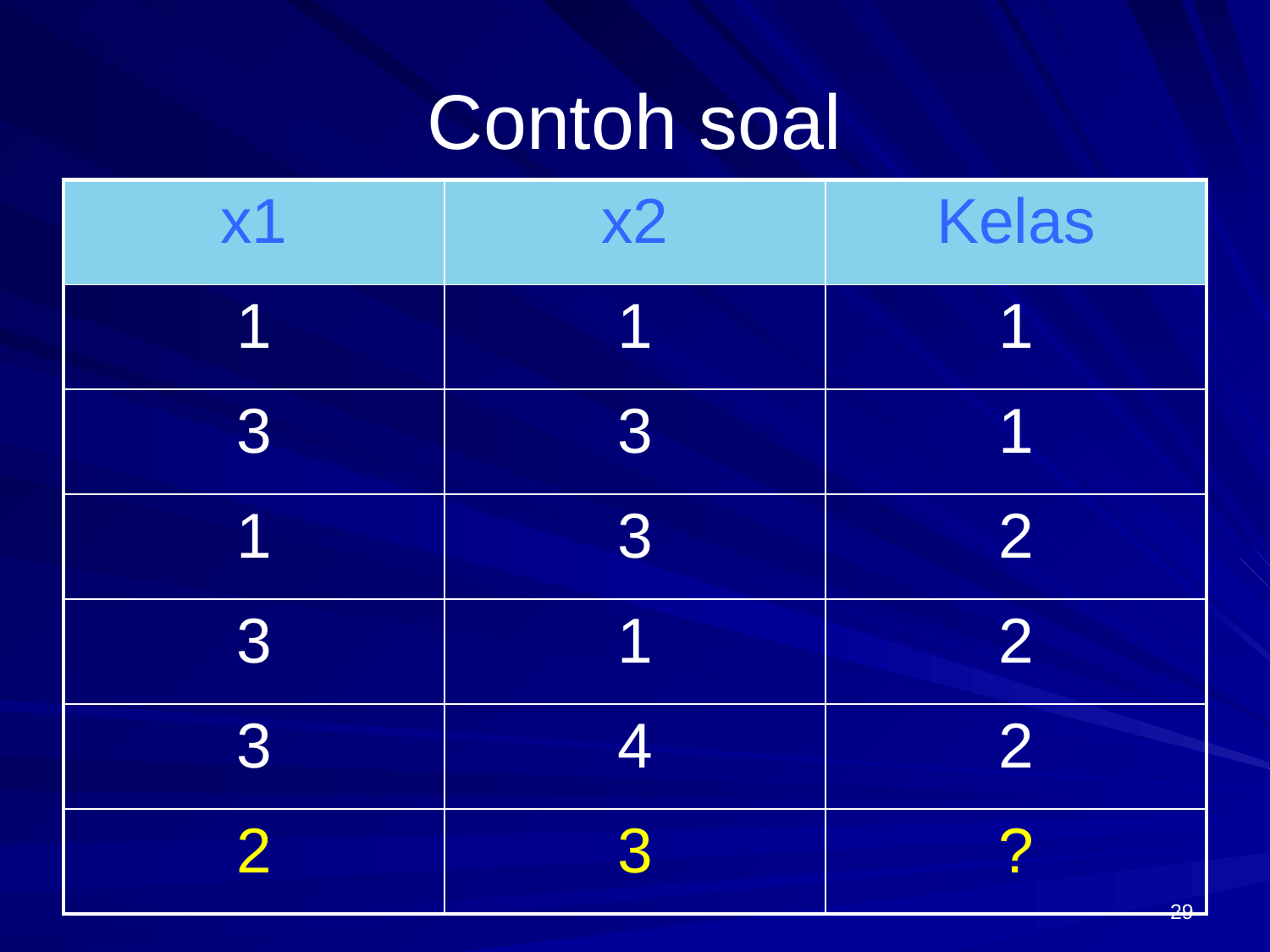

# Contoh soal
| x1 | x2 | Kelas |
| --- | --- | --- |
| 1 | 1 | 1 |
| 3 | 3 | 1 |
| 1 | 3 | 2 |
| 3 | 1 | 2 |
| 3 | 4 | 2 |
| 2 | 3 | ? |
29